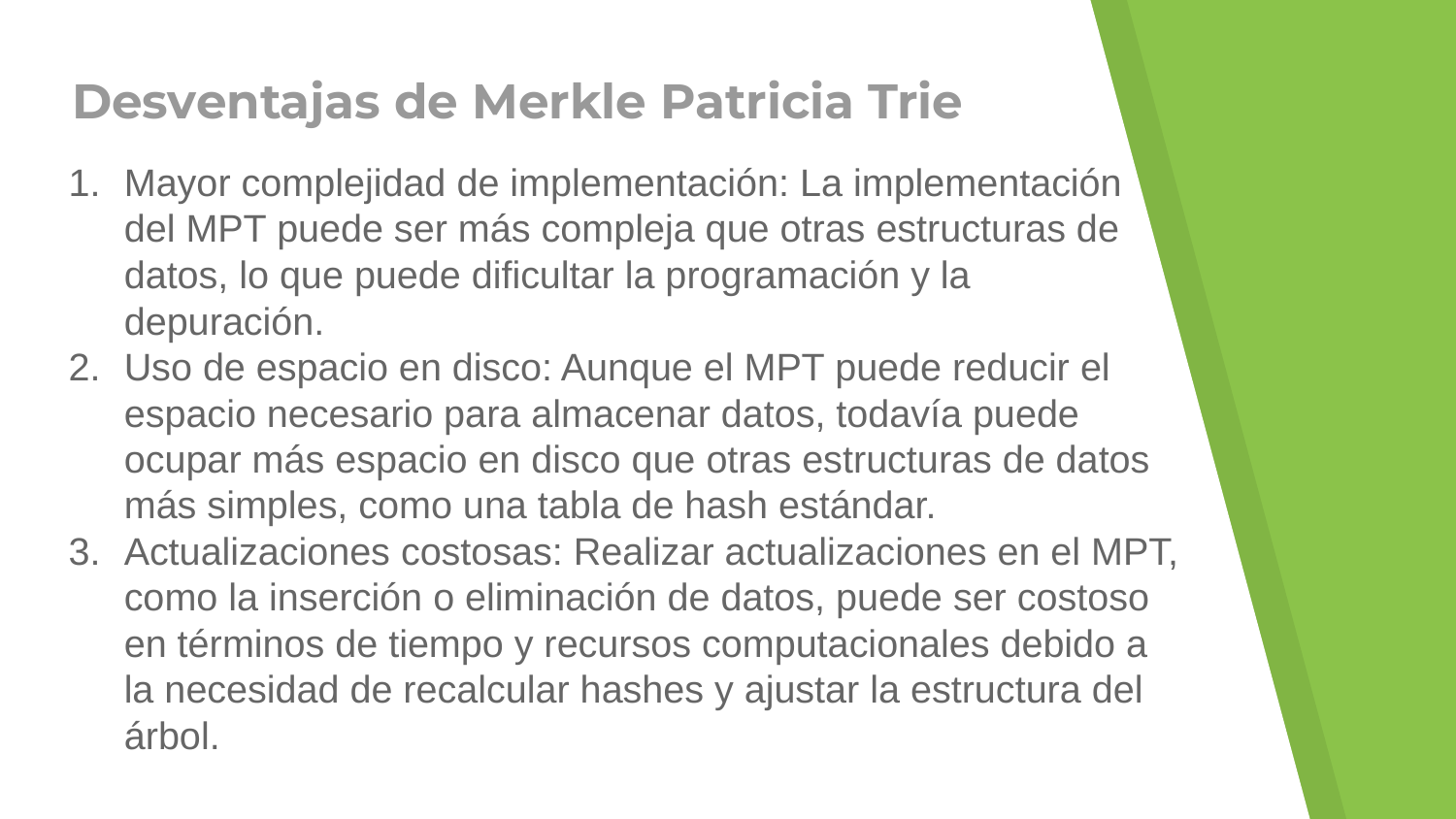

# Desventajas de Merkle Patricia Trie
Mayor complejidad de implementación: La implementación del MPT puede ser más compleja que otras estructuras de datos, lo que puede dificultar la programación y la depuración.
Uso de espacio en disco: Aunque el MPT puede reducir el espacio necesario para almacenar datos, todavía puede ocupar más espacio en disco que otras estructuras de datos más simples, como una tabla de hash estándar.
Actualizaciones costosas: Realizar actualizaciones en el MPT, como la inserción o eliminación de datos, puede ser costoso en términos de tiempo y recursos computacionales debido a la necesidad de recalcular hashes y ajustar la estructura del árbol.